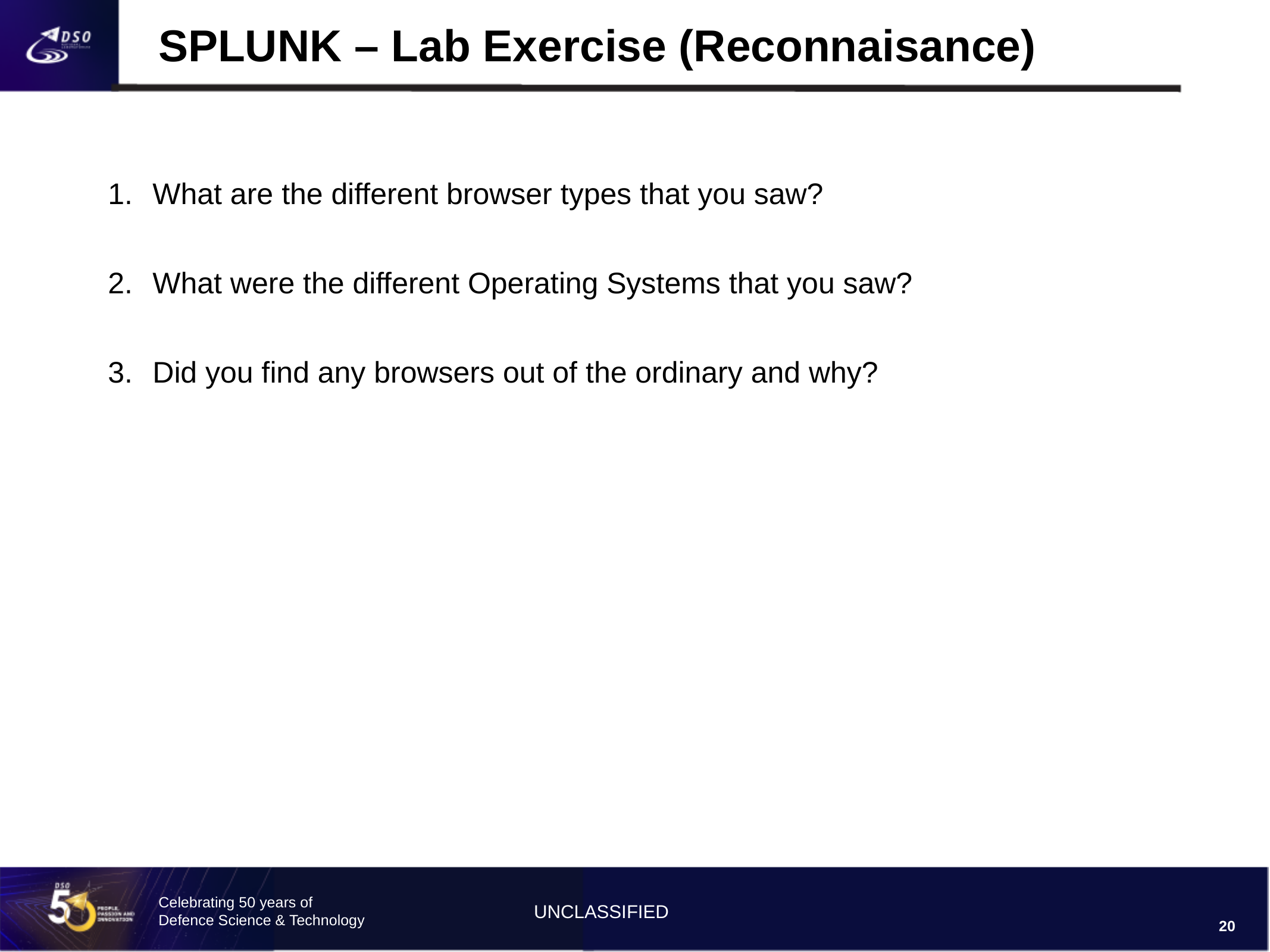

# SPLUNK – Lab Exercise (Reconnaisance)
What are the different browser types that you saw?

What were the different Operating Systems that you saw?

Did you find any browsers out of the ordinary and why?

20